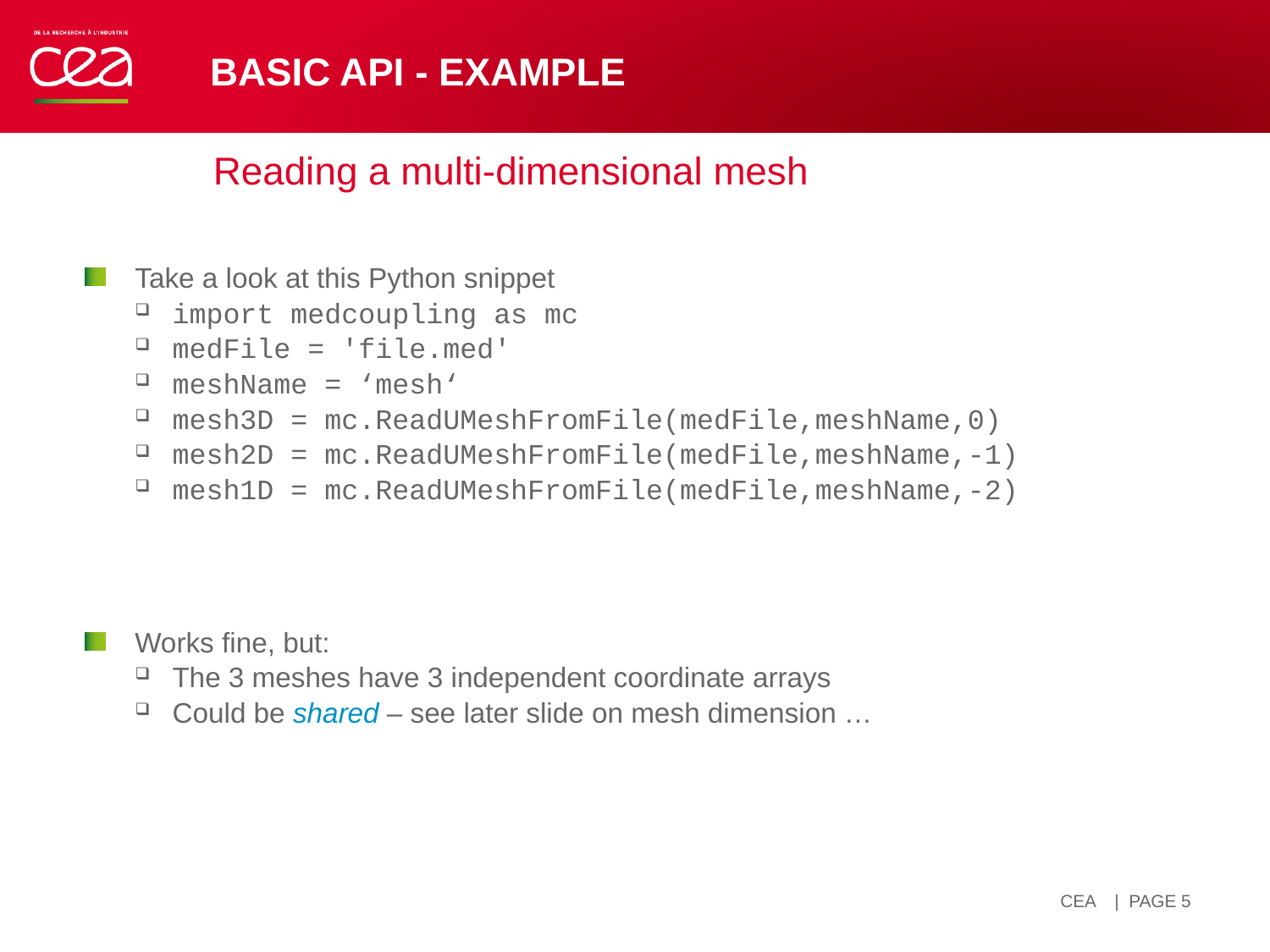

# Basic API - Example
Reading a multi-dimensional mesh

Take a look at this Python snippet
import medcoupling as mc
medFile = 'file.med'
meshName = ‘mesh‘
mesh3D = mc.ReadUMeshFromFile(medFile,meshName,0)
mesh2D = mc.ReadUMeshFromFile(medFile,meshName,-1)
mesh1D = mc.ReadUMeshFromFile(medFile,meshName,-2)

Works fine, but:
The 3 meshes have 3 independent coordinate arrays
Could be shared – see later slide on mesh dimension …

|  PAGE 5
14 avril 2021
CEA